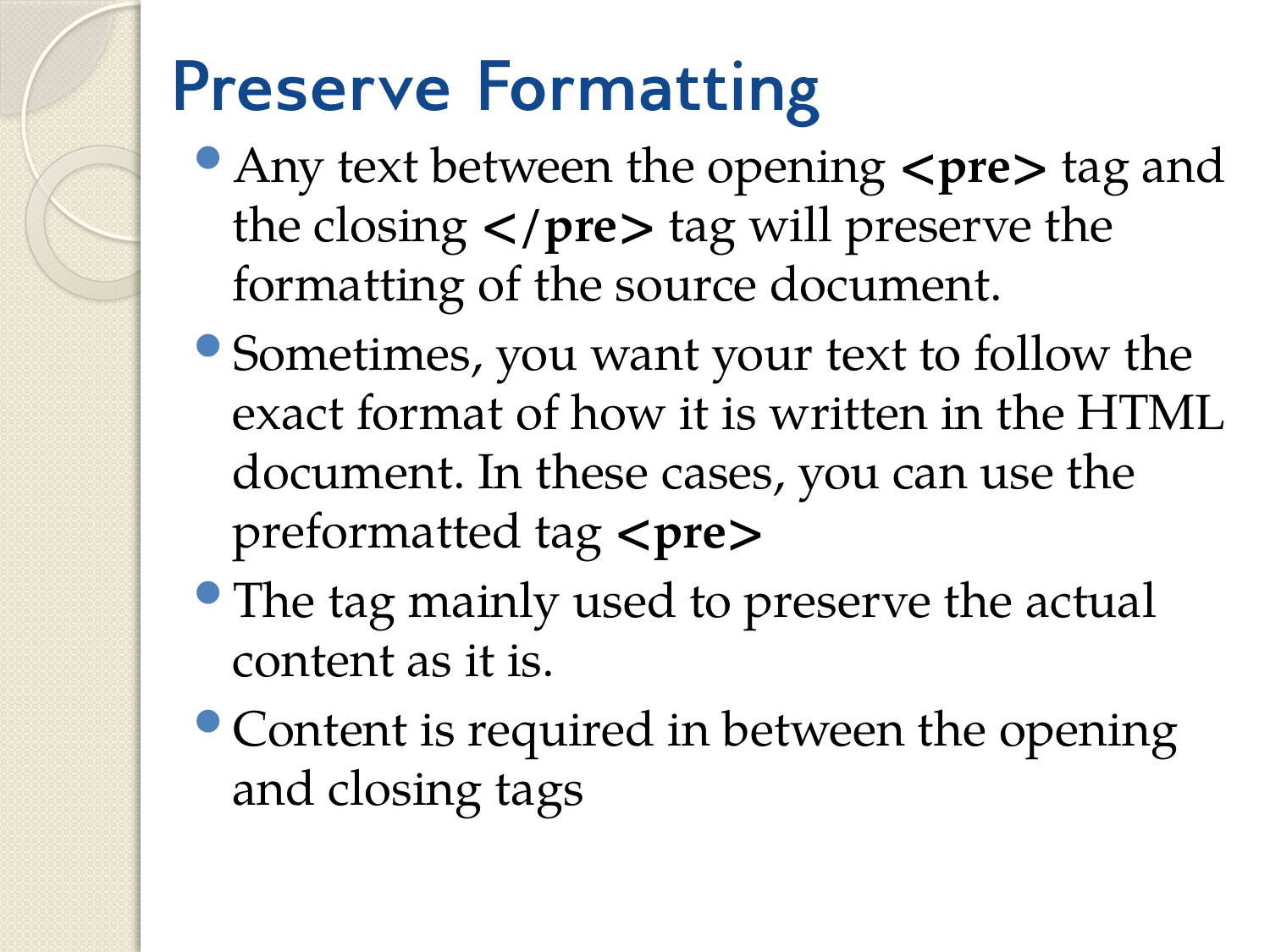

# Preserve Formatting
Any text between the opening <pre> tag and the closing </pre> tag will preserve the formatting of the source document.
Sometimes, you want your text to follow the exact format of how it is written in the HTML document. In these cases, you can use the preformatted tag <pre>
The tag mainly used to preserve the actual content as it is.
Content is required in between the opening and closing tags